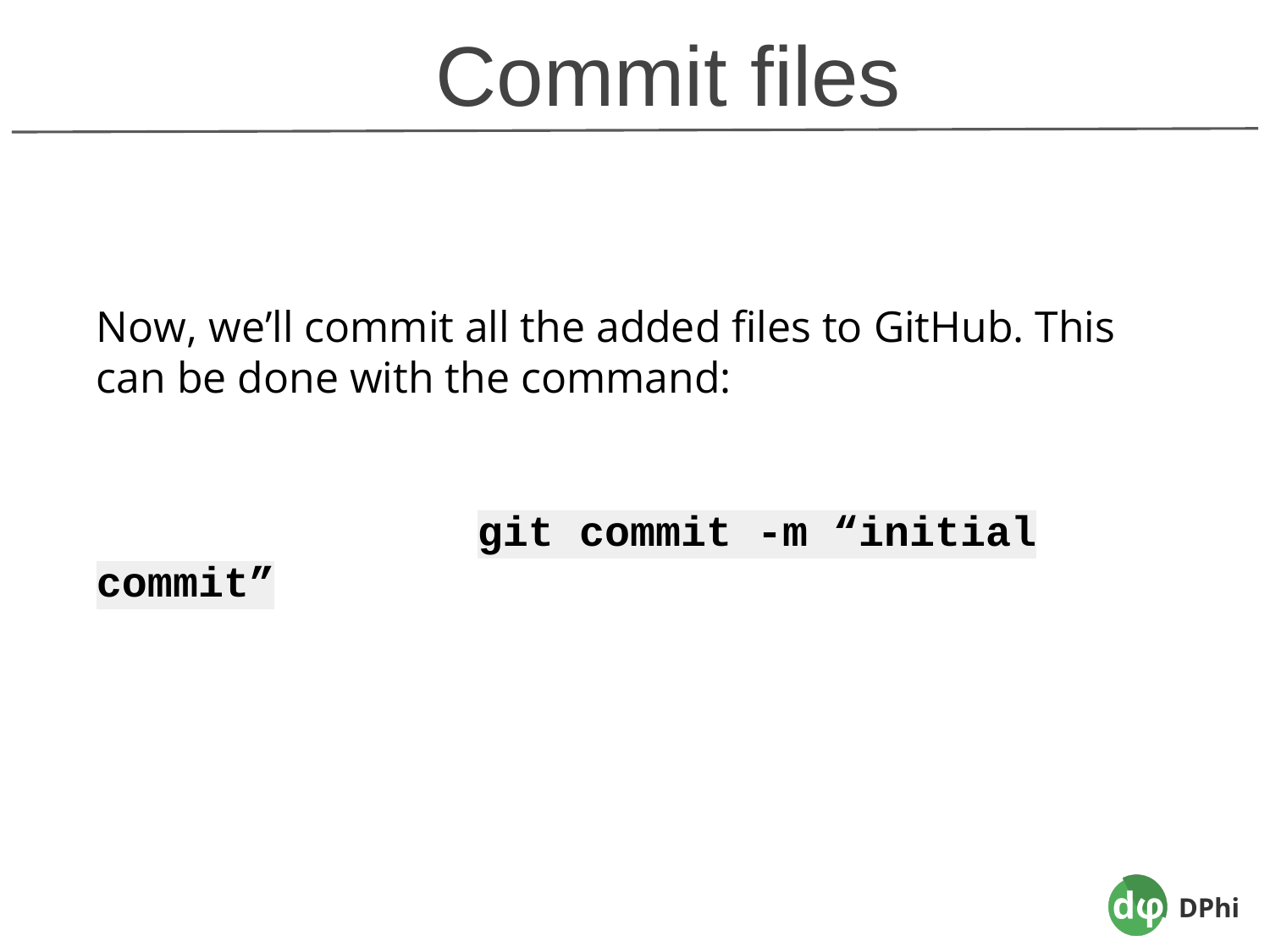

Commit files

Now, we’ll commit all the added files to GitHub. This can be done with the command:

			git commit -m “initial commit”